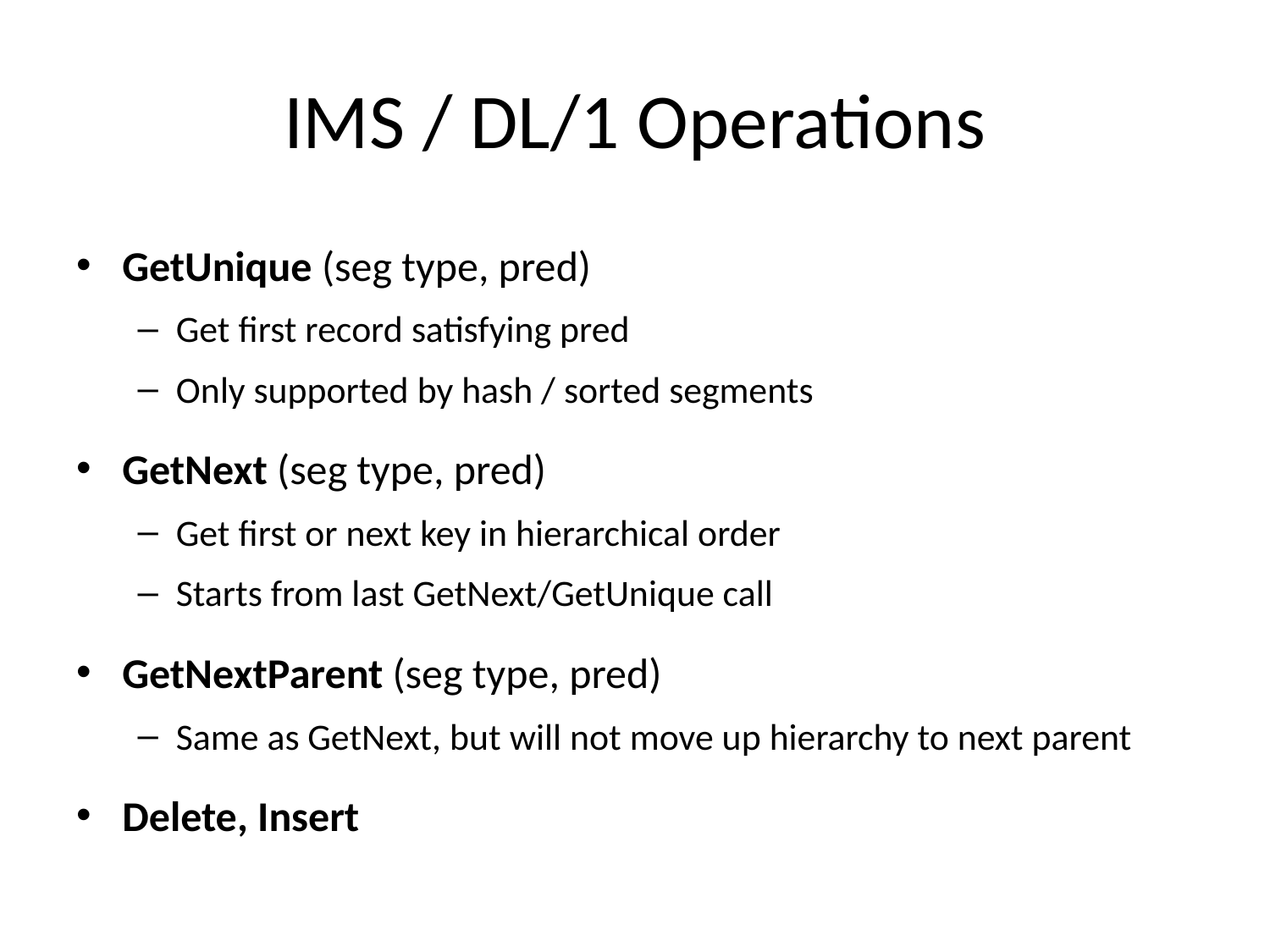

# IMS / DL/1 Operations
GetUnique (seg type, pred)
Get first record satisfying pred
Only supported by hash / sorted segments
GetNext (seg type, pred)
Get first or next key in hierarchical order
Starts from last GetNext/GetUnique call
GetNextParent (seg type, pred)
Same as GetNext, but will not move up hierarchy to next parent
Delete, Insert